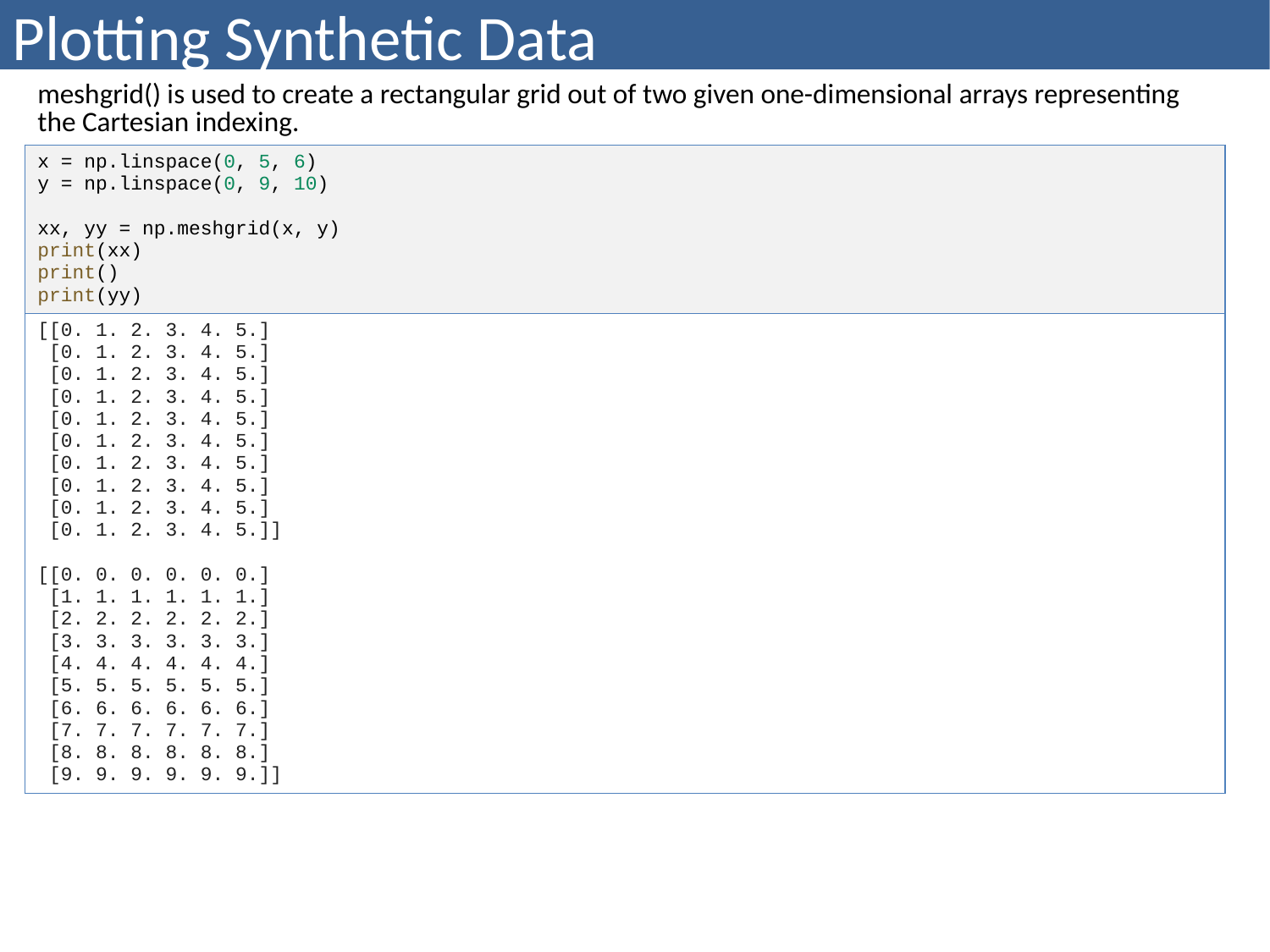

# Plotting Synthetic Data
| meshgrid() is used to create a rectangular grid out of two given one-dimensional arrays representing the Cartesian indexing. |
| --- |
| x = np.linspace(0, 5, 6) y = np.linspace(0, 9, 10) xx, yy = np.meshgrid(x, y) print(xx) print() print(yy) |
| [[0. 1. 2. 3. 4. 5.] [0. 1. 2. 3. 4. 5.] [0. 1. 2. 3. 4. 5.] [0. 1. 2. 3. 4. 5.] [0. 1. 2. 3. 4. 5.] [0. 1. 2. 3. 4. 5.] [0. 1. 2. 3. 4. 5.] [0. 1. 2. 3. 4. 5.] [0. 1. 2. 3. 4. 5.] [0. 1. 2. 3. 4. 5.]] [[0. 0. 0. 0. 0. 0.] [1. 1. 1. 1. 1. 1.] [2. 2. 2. 2. 2. 2.] [3. 3. 3. 3. 3. 3.] [4. 4. 4. 4. 4. 4.] [5. 5. 5. 5. 5. 5.] [6. 6. 6. 6. 6. 6.] [7. 7. 7. 7. 7. 7.] [8. 8. 8. 8. 8. 8.] [9. 9. 9. 9. 9. 9.]] |